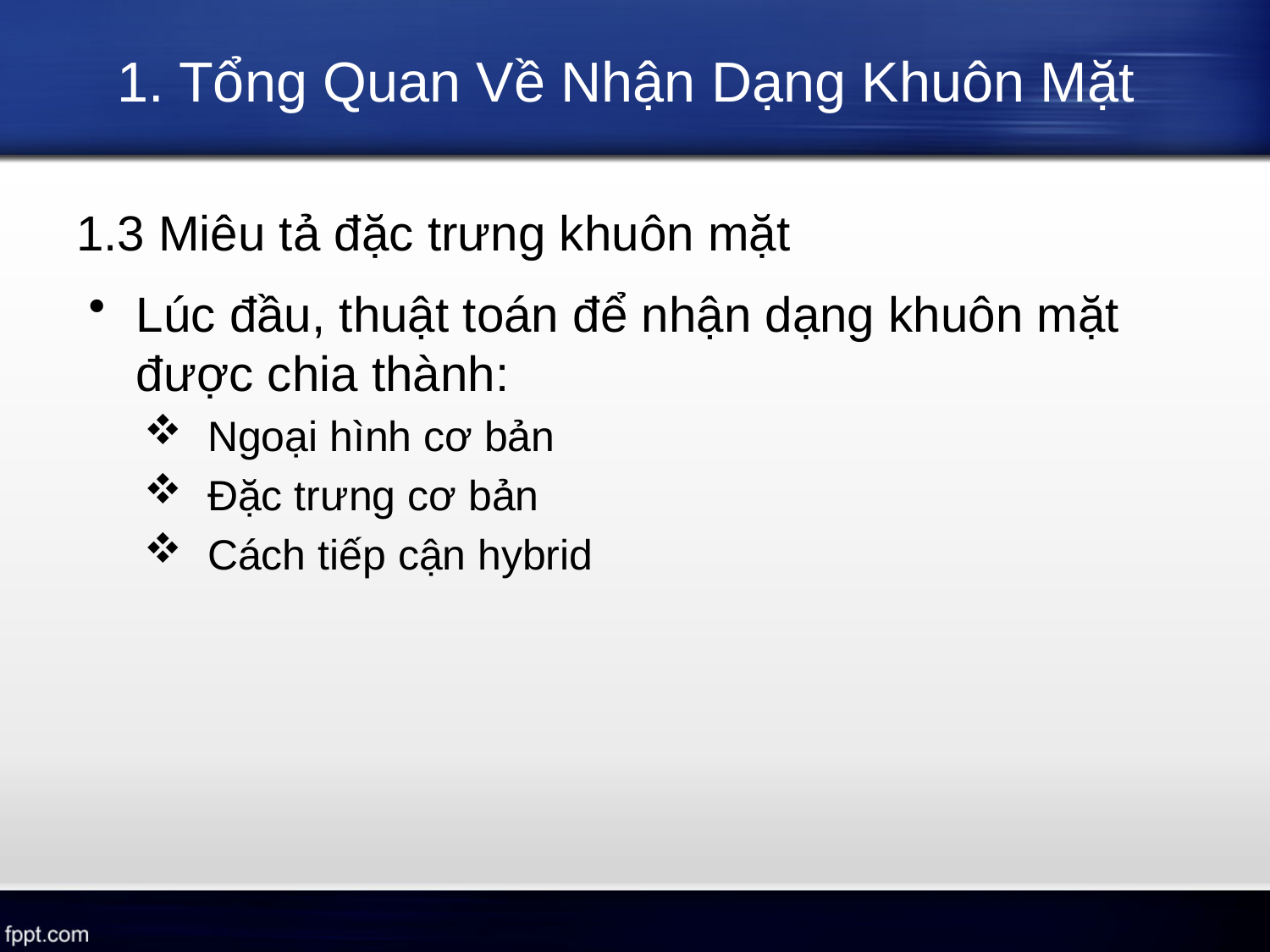

# 1. Tổng Quan Về Nhận Dạng Khuôn Mặt
1.3 Miêu tả đặc trưng khuôn mặt
Lúc đầu, thuật toán để nhận dạng khuôn mặt được chia thành:
Ngoại hình cơ bản
Đặc trưng cơ bản
Cách tiếp cận hybrid